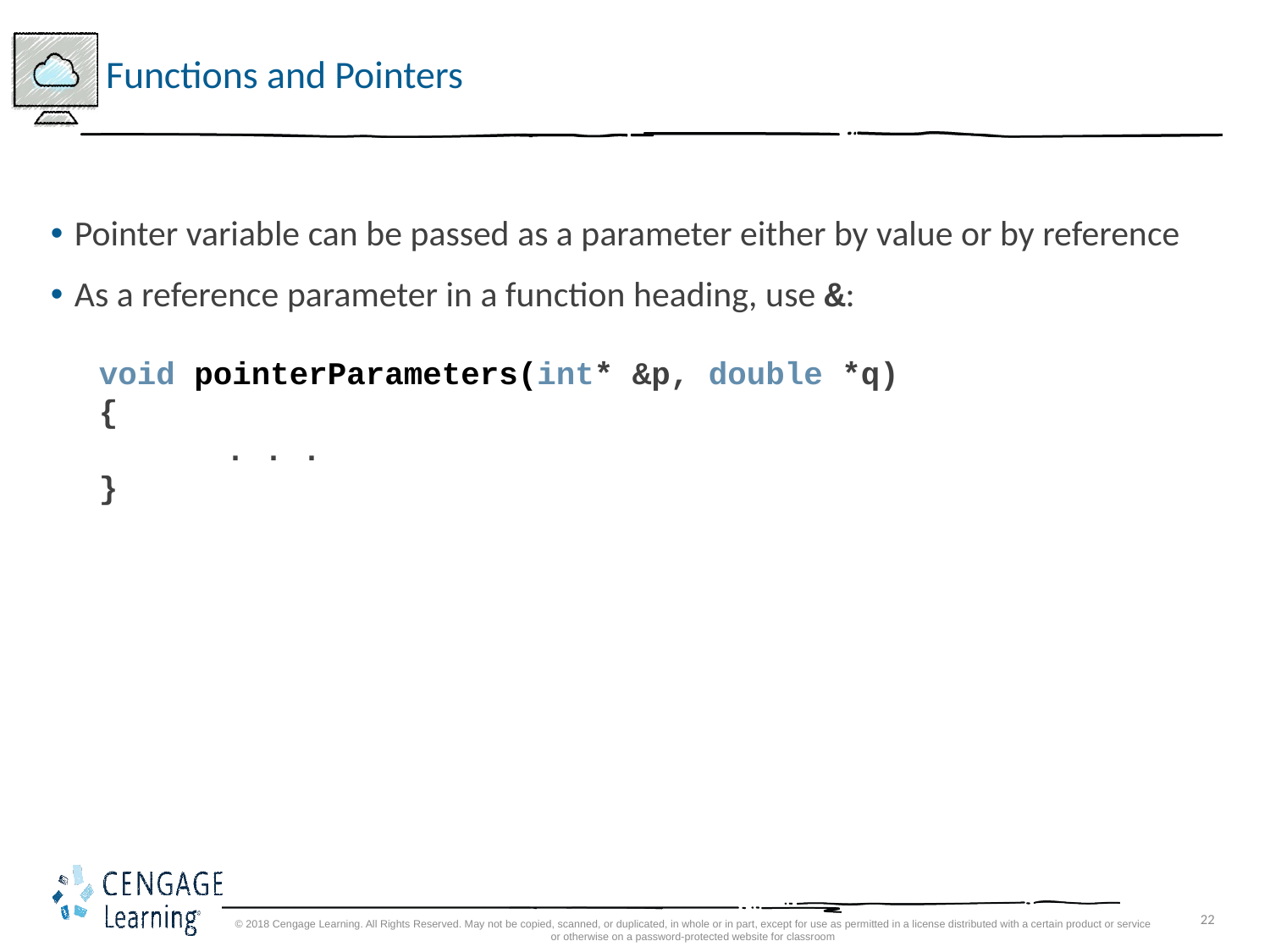

# Functions and Pointers
Pointer variable can be passed as a parameter either by value or by reference
As a reference parameter in a function heading, use &:

void pointerParameters(int* &p, double *q)
{
	. . .
}
© 2018 Cengage Learning. All Rights Reserved. May not be copied, scanned, or duplicated, in whole or in part, except for use as permitted in a license distributed with a certain product or service or otherwise on a password-protected website for classroom